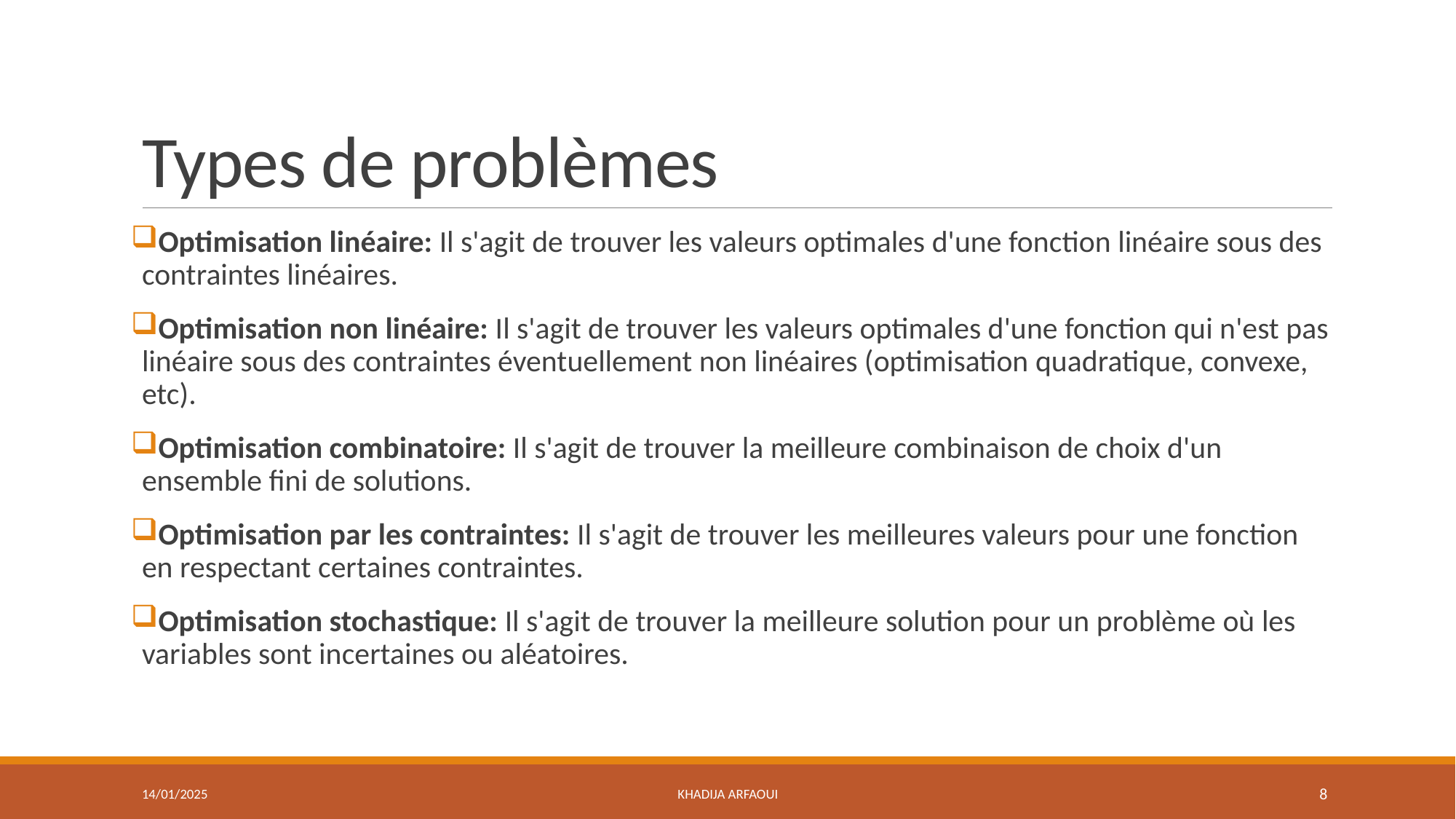

# Types de problèmes
Optimisation linéaire: Il s'agit de trouver les valeurs optimales d'une fonction linéaire sous des contraintes linéaires.
Optimisation non linéaire: Il s'agit de trouver les valeurs optimales d'une fonction qui n'est pas linéaire sous des contraintes éventuellement non linéaires (optimisation quadratique, convexe, etc).
Optimisation combinatoire: Il s'agit de trouver la meilleure combinaison de choix d'un ensemble fini de solutions.
Optimisation par les contraintes: Il s'agit de trouver les meilleures valeurs pour une fonction en respectant certaines contraintes.
Optimisation stochastique: Il s'agit de trouver la meilleure solution pour un problème où les variables sont incertaines ou aléatoires.
14/01/2025
Khadija ARFAOUI
8